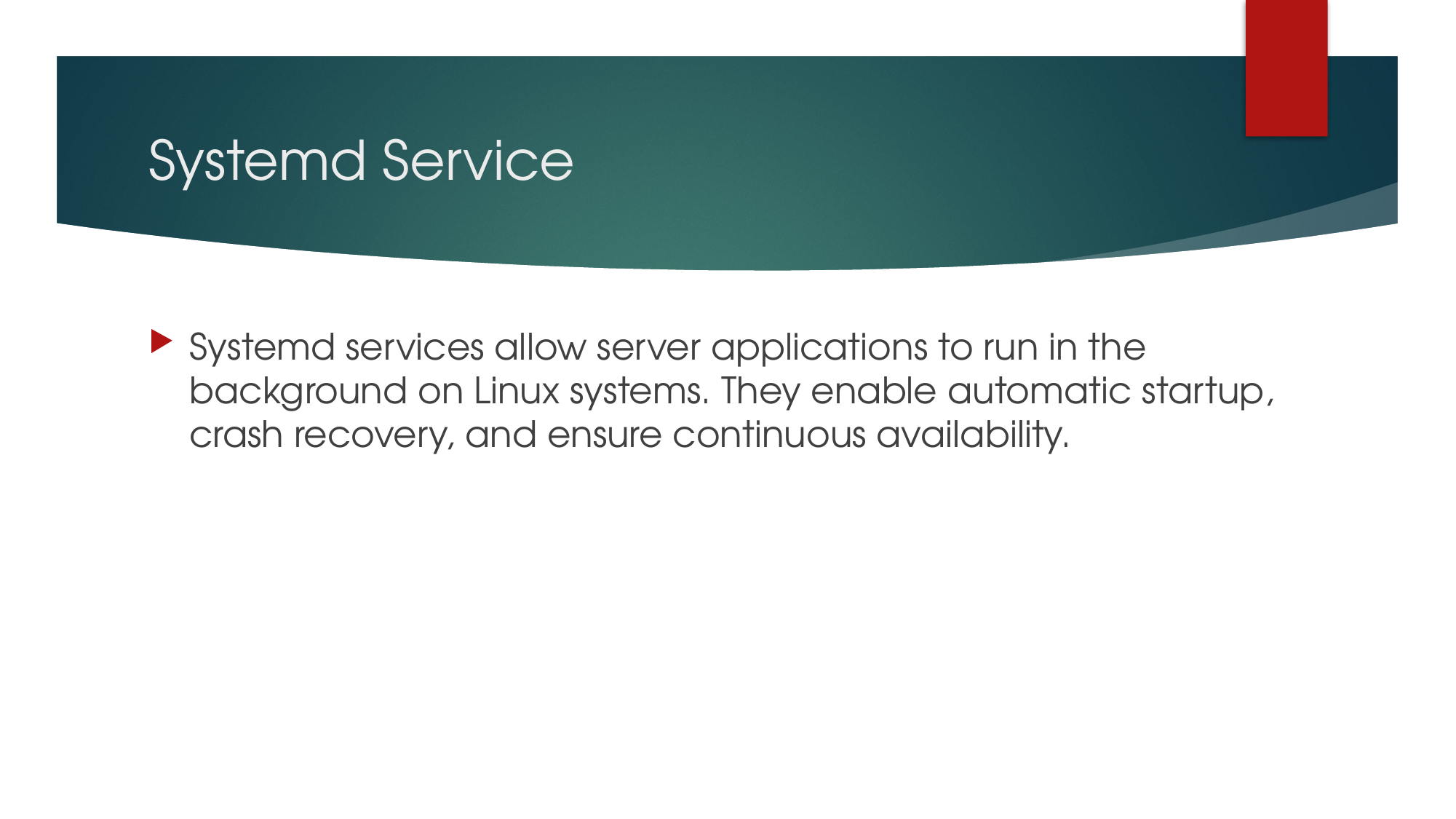

# Systemd Service
Systemd services allow server applications to run in the background on Linux systems. They enable automatic startup, crash recovery, and ensure continuous availability.